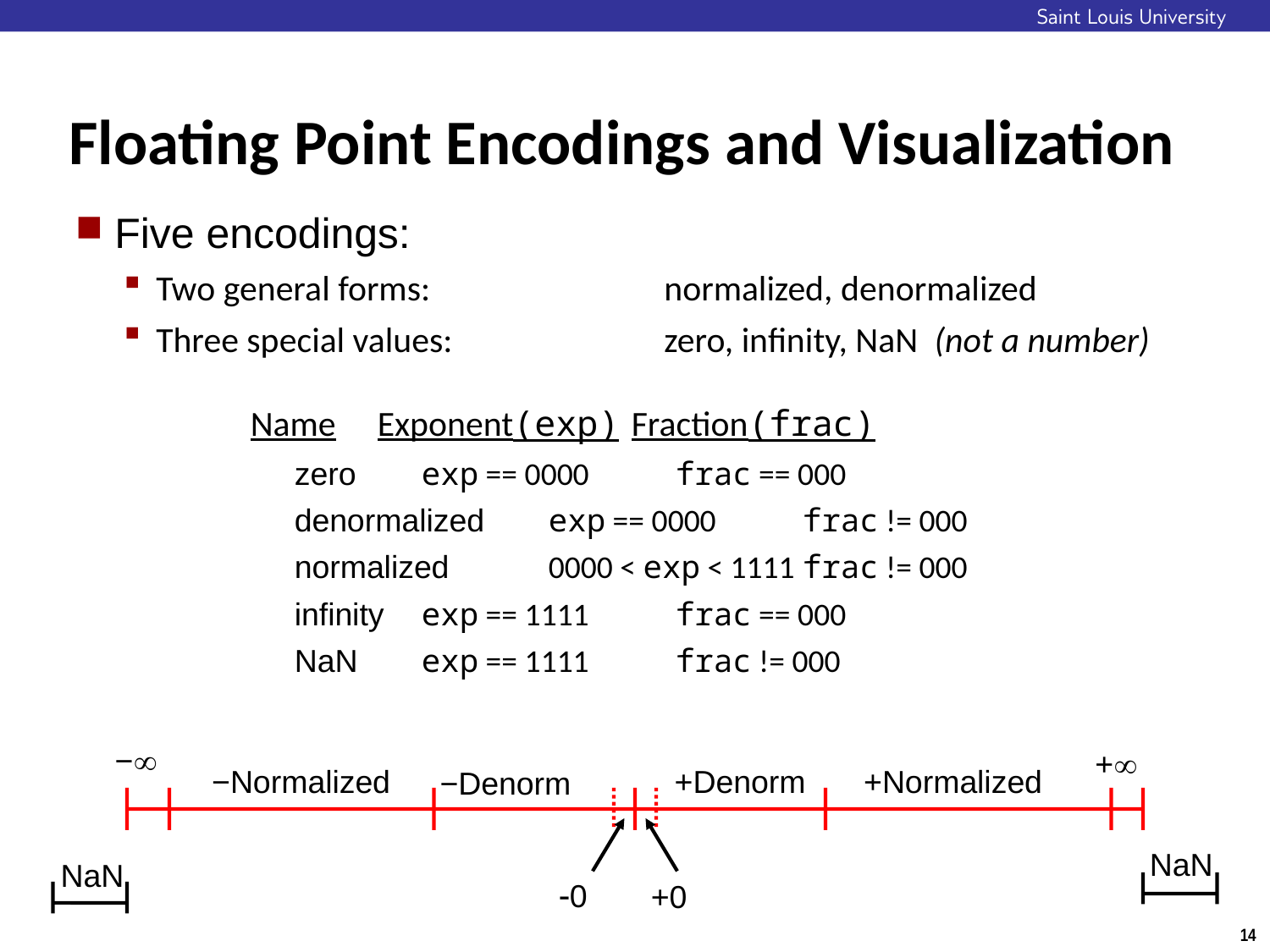

# Floating Point Encodings and Visualization
Five encodings:
Two general forms:		normalized, denormalized
Three special values:		zero, infinity, NaN  (not a number)

	Name	Exponent(exp)	Fraction(frac)
	zero	exp == 0000	frac == 000
	denormalized	exp == 0000	frac != 000
	normalized	0000 < exp < 1111	frac != 000
	infinity	exp == 1111	frac == 000
	NaN	exp == 1111	frac != 000

−∞
+∞
−Normalized
+Denorm
+Normalized
−Denorm

NaN
NaN
−0
+0